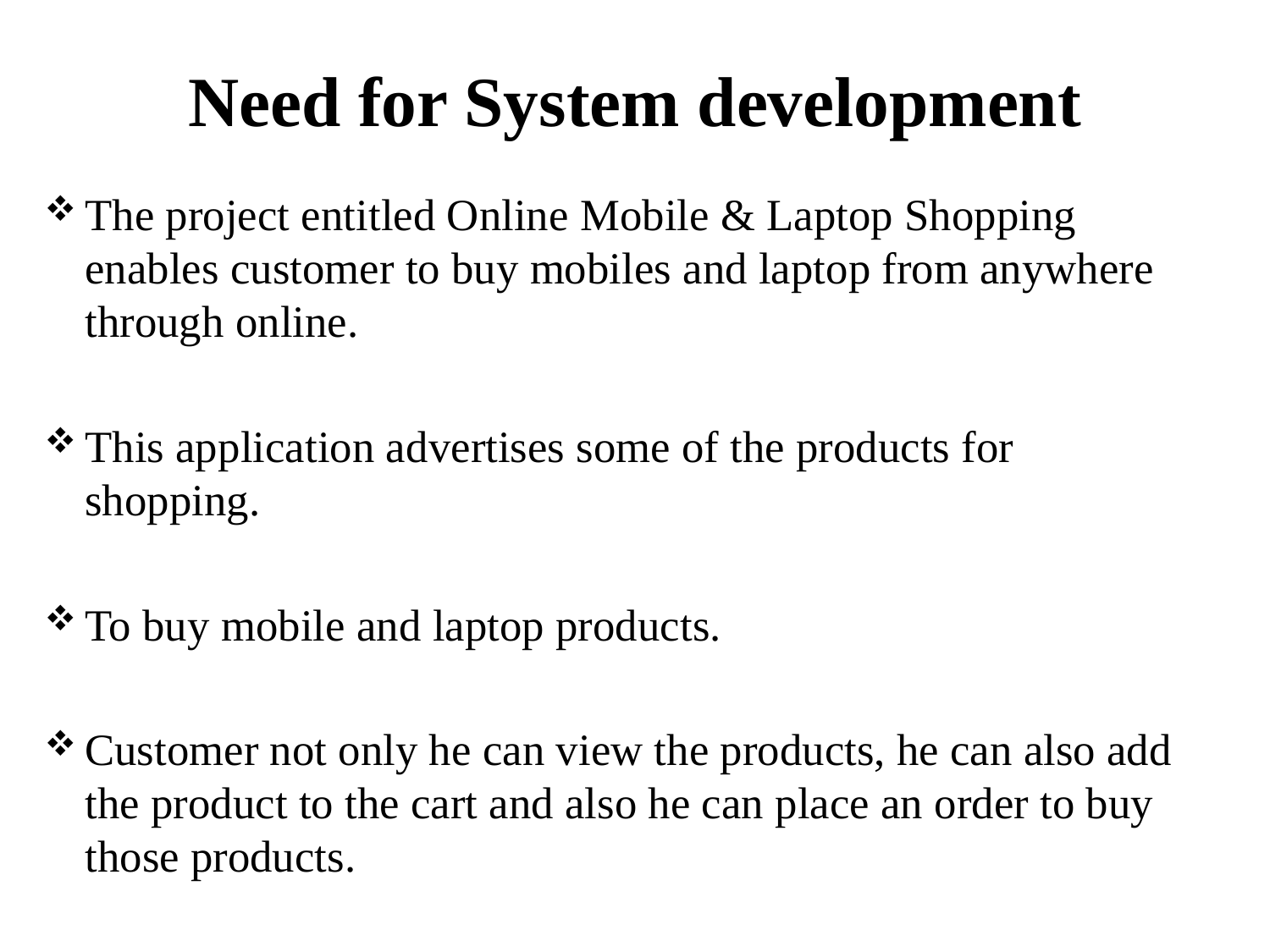

Need for System development
The project entitled Online Mobile & Laptop Shopping enables customer to buy mobiles and laptop from anywhere through online.

This application advertises some of the products for shopping.

To buy mobile and laptop products.

Customer not only he can view the products, he can also add the product to the cart and also he can place an order to buy those products.